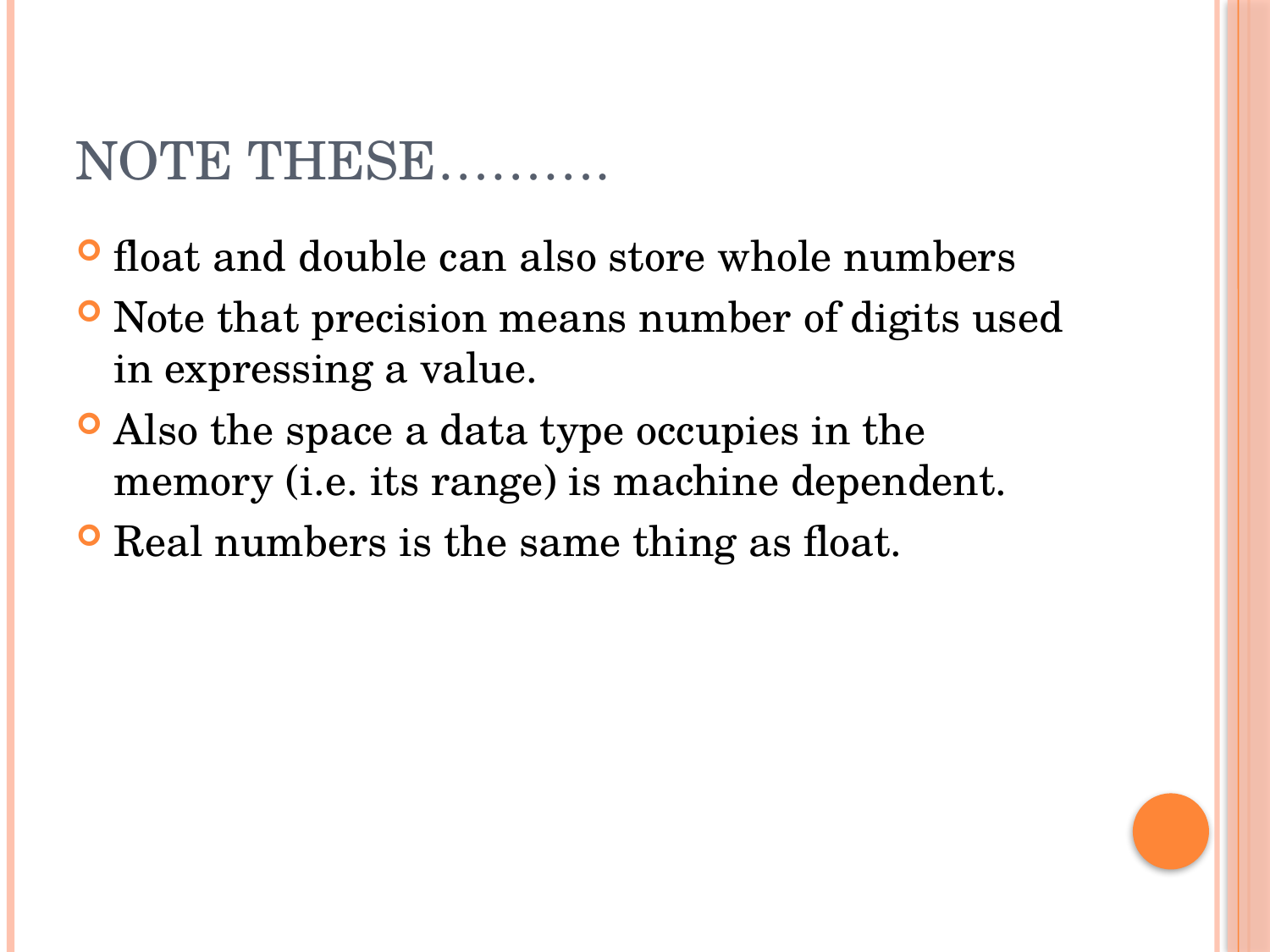

# NOTE THESE……….
float and double can also store whole numbers
Note that precision means number of digits used in expressing a value.
Also the space a data type occupies in the memory (i.e. its range) is machine dependent.
Real numbers is the same thing as float.